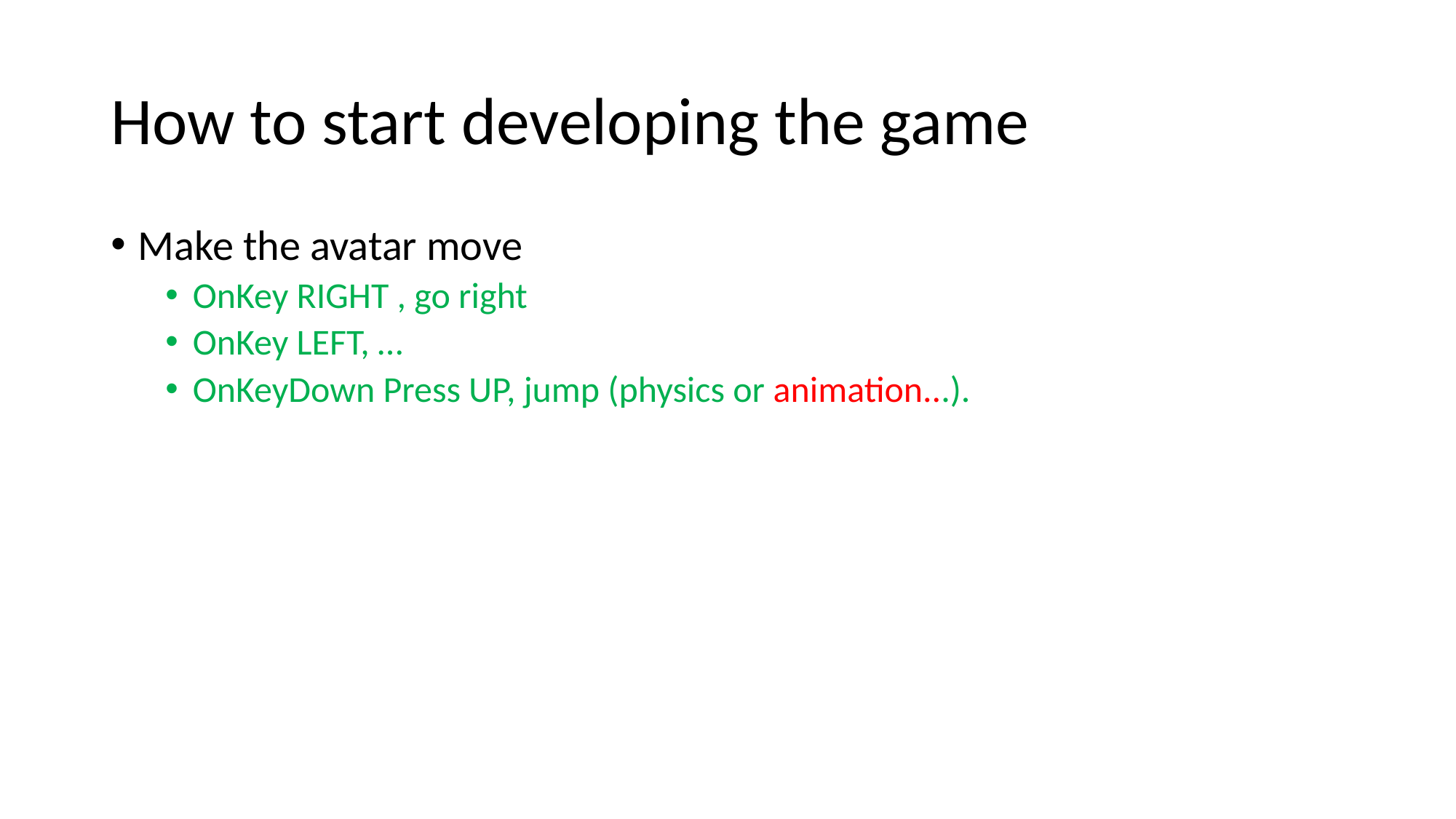

# How to start developing the game
Make the avatar move
OnKey RIGHT , go right
OnKey LEFT, …
OnKeyDown Press UP, jump (physics or animation...).